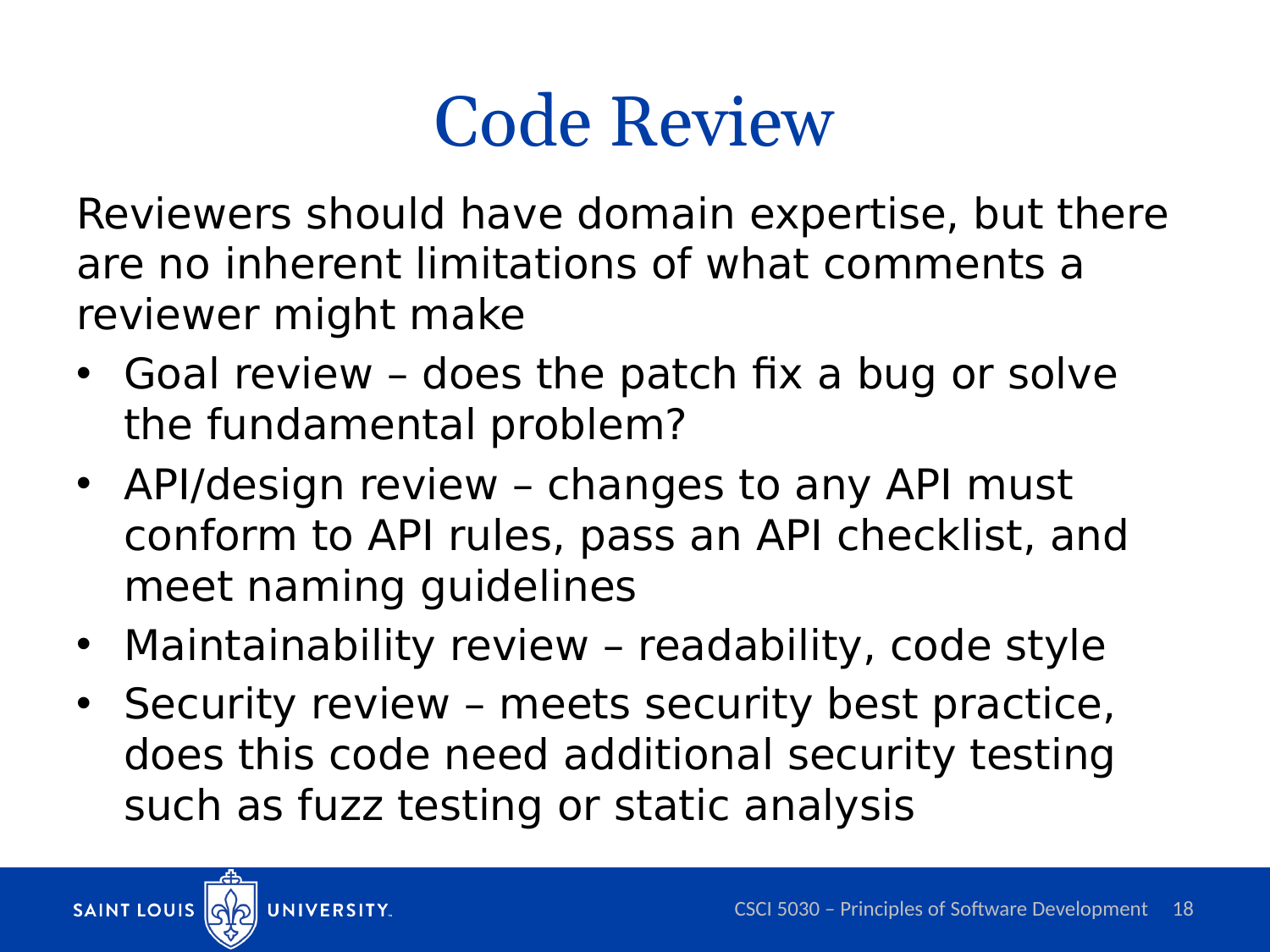

# Code Review
Reviewers should have domain expertise, but there are no inherent limitations of what comments a reviewer might make
Goal review – does the patch fix a bug or solve the fundamental problem?
API/design review – changes to any API must conform to API rules, pass an API checklist, and meet naming guidelines
Maintainability review – readability, code style
Security review – meets security best practice, does this code need additional security testing such as fuzz testing or static analysis
CSCI 5030 – Principles of Software Development
18